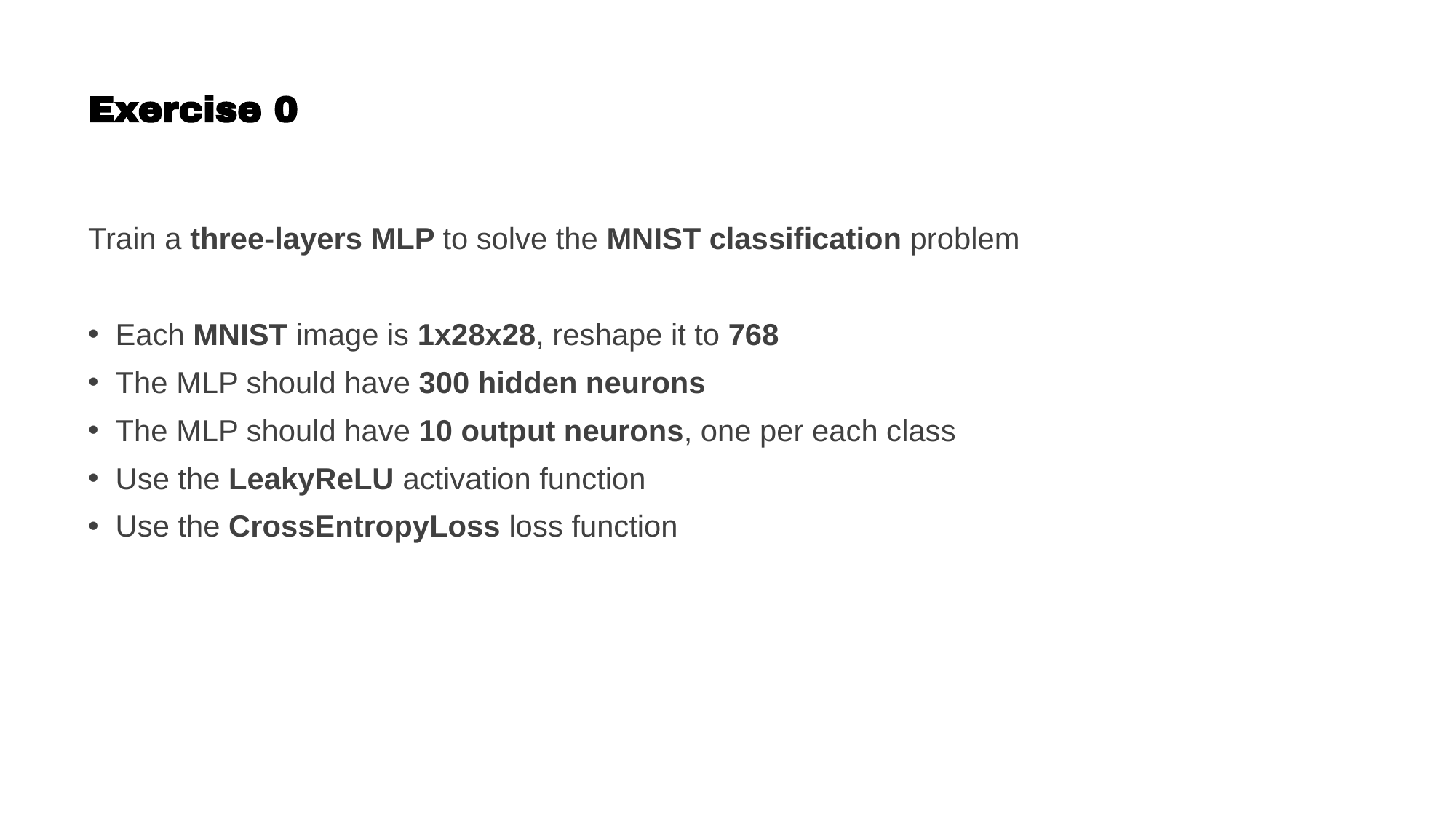

# Exercise 0
Train a three-layers MLP to solve the MNIST classification problem

Each MNIST image is 1x28x28, reshape it to 768
The MLP should have 300 hidden neurons
The MLP should have 10 output neurons, one per each class
Use the LeakyReLU activation function
Use the CrossEntropyLoss loss function